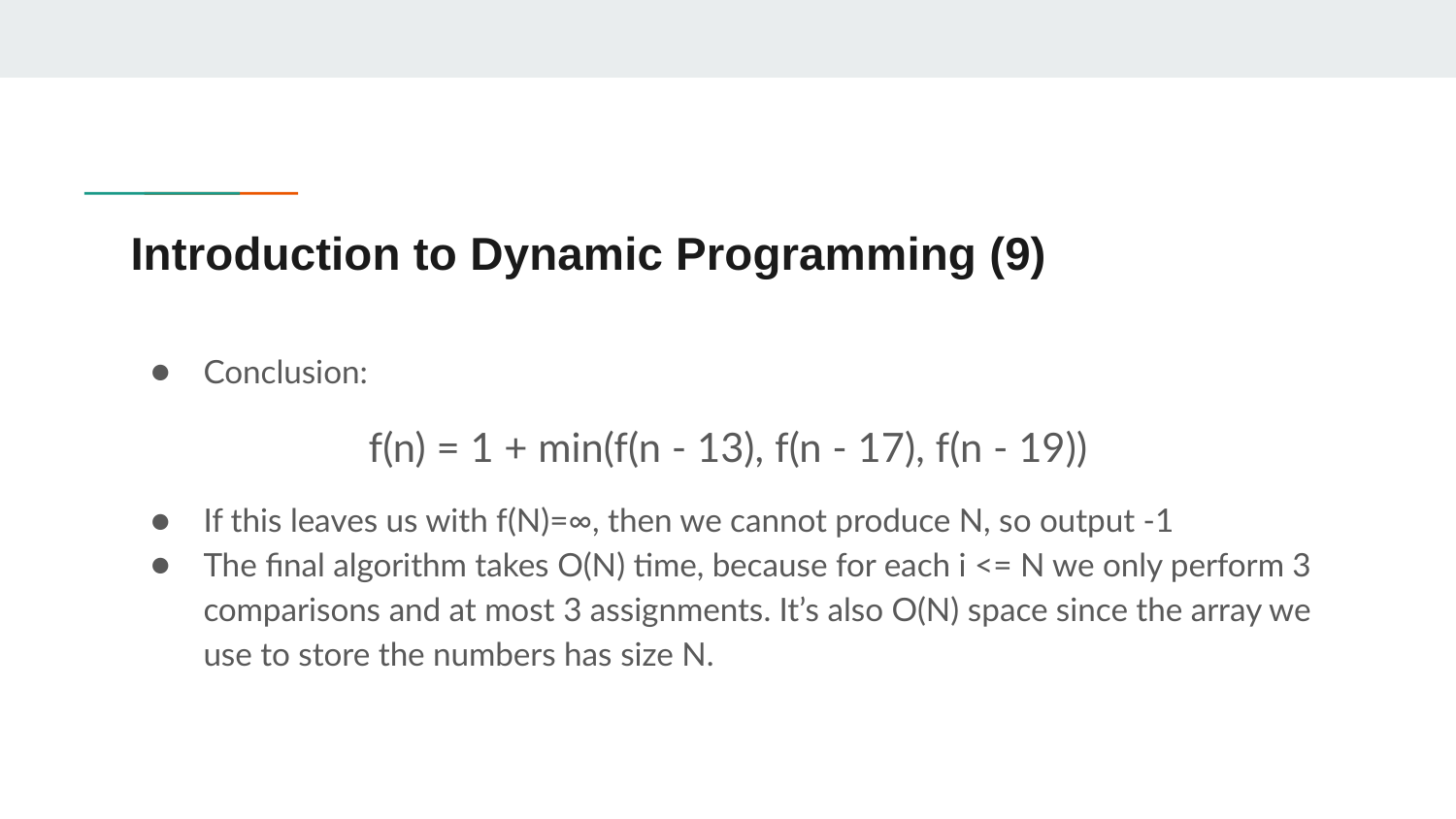

# Introduction to Dynamic Programming (9)
Conclusion:
f(n) = 1 + min(f(n - 13), f(n - 17), f(n - 19))
If this leaves us with f(N)=∞, then we cannot produce N, so output -1
The final algorithm takes O(N) time, because for each i <= N we only perform 3 comparisons and at most 3 assignments. It’s also O(N) space since the array we use to store the numbers has size N.